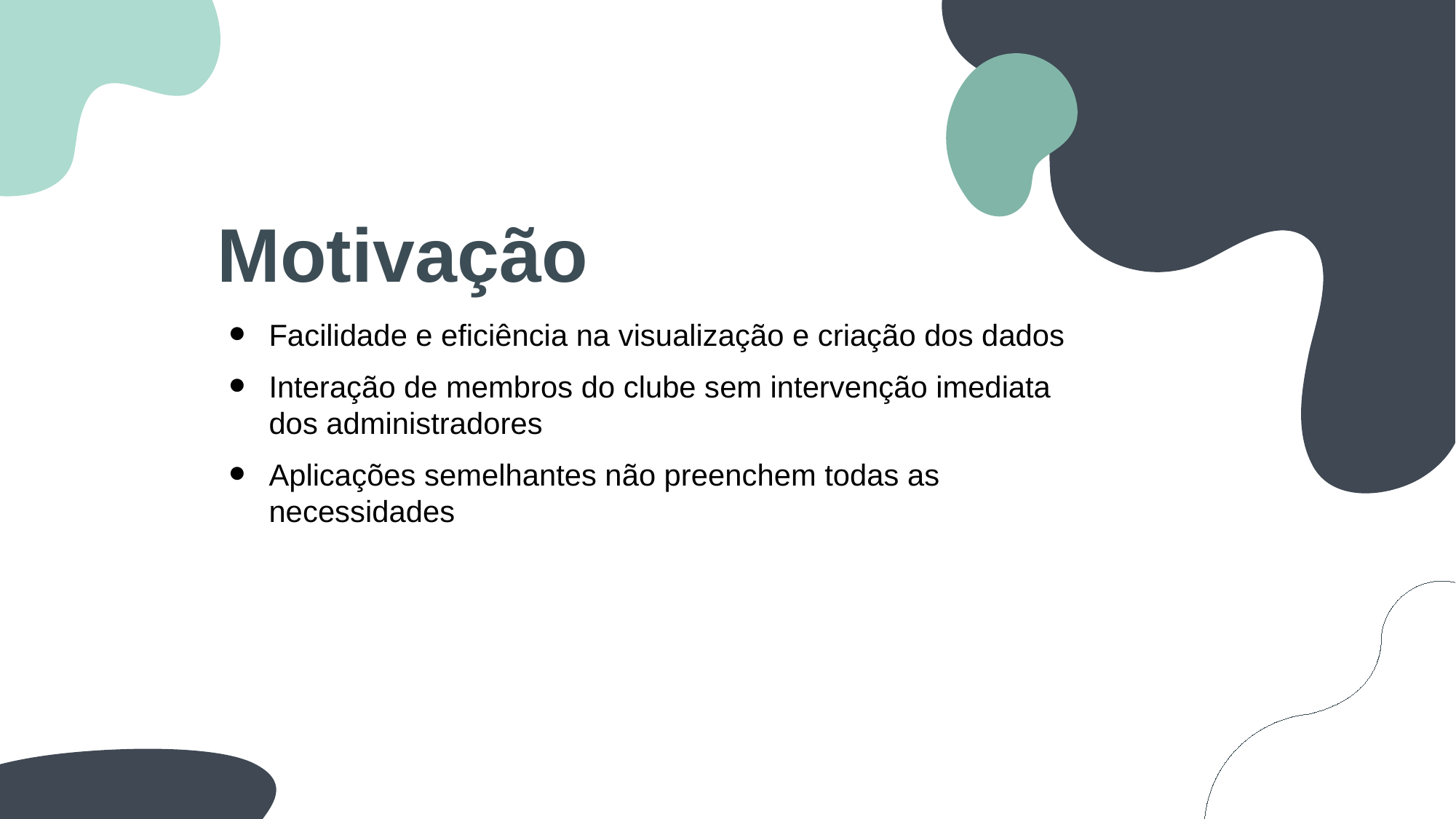

Motivação
Facilidade e eficiência na visualização e criação dos dados
Interação de membros do clube sem intervenção imediata dos administradores
Aplicações semelhantes não preenchem todas as necessidades